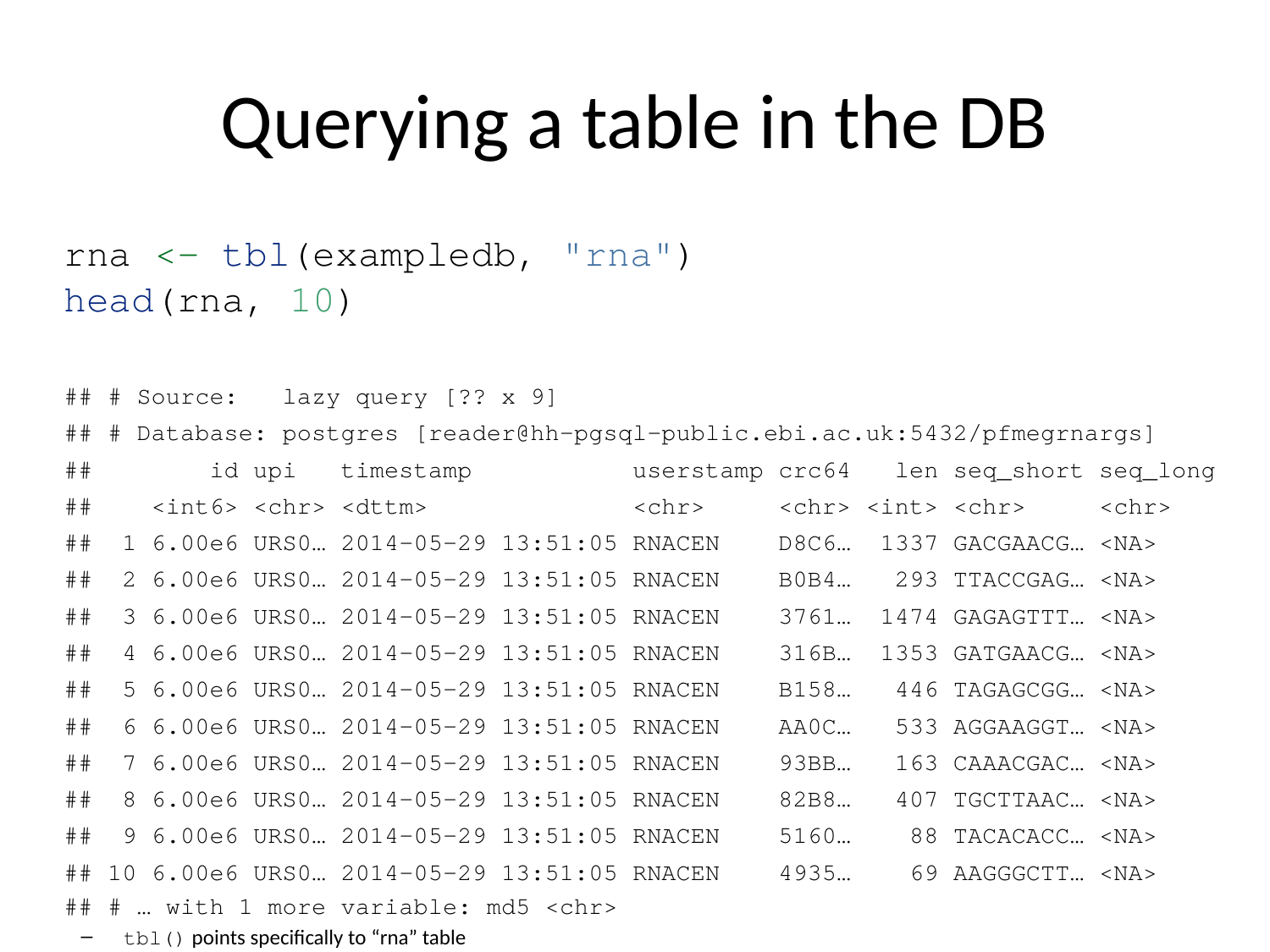

# Querying a table in the DB
rna <- tbl(exampledb, "rna")
head(rna, 10)

## # Source:   lazy query [?? x 9]
## # Database: postgres [reader@hh-pgsql-public.ebi.ac.uk:5432/pfmegrnargs]
##        id upi   timestamp           userstamp crc64   len seq_short seq_long
##    <int6> <chr> <dttm>              <chr>     <chr> <int> <chr>     <chr>
##  1 6.00e6 URS0… 2014-05-29 13:51:05 RNACEN    D8C6…  1337 GACGAACG… <NA>
##  2 6.00e6 URS0… 2014-05-29 13:51:05 RNACEN    B0B4…   293 TTACCGAG… <NA>
##  3 6.00e6 URS0… 2014-05-29 13:51:05 RNACEN    3761…  1474 GAGAGTTT… <NA>
##  4 6.00e6 URS0… 2014-05-29 13:51:05 RNACEN    316B…  1353 GATGAACG… <NA>
##  5 6.00e6 URS0… 2014-05-29 13:51:05 RNACEN    B158…   446 TAGAGCGG… <NA>
##  6 6.00e6 URS0… 2014-05-29 13:51:05 RNACEN    AA0C…   533 AGGAAGGT… <NA>
##  7 6.00e6 URS0… 2014-05-29 13:51:05 RNACEN    93BB…   163 CAAACGAC… <NA>
##  8 6.00e6 URS0… 2014-05-29 13:51:05 RNACEN    82B8…   407 TGCTTAAC… <NA>
##  9 6.00e6 URS0… 2014-05-29 13:51:05 RNACEN    5160…    88 TACACACC… <NA>
## 10 6.00e6 URS0… 2014-05-29 13:51:05 RNACEN    4935…    69 AAGGGCTT… <NA>
## # … with 1 more variable: md5 <chr>
tbl() points specifically to “rna” table
Nothing is retrieved until necessary, e.g. head() function